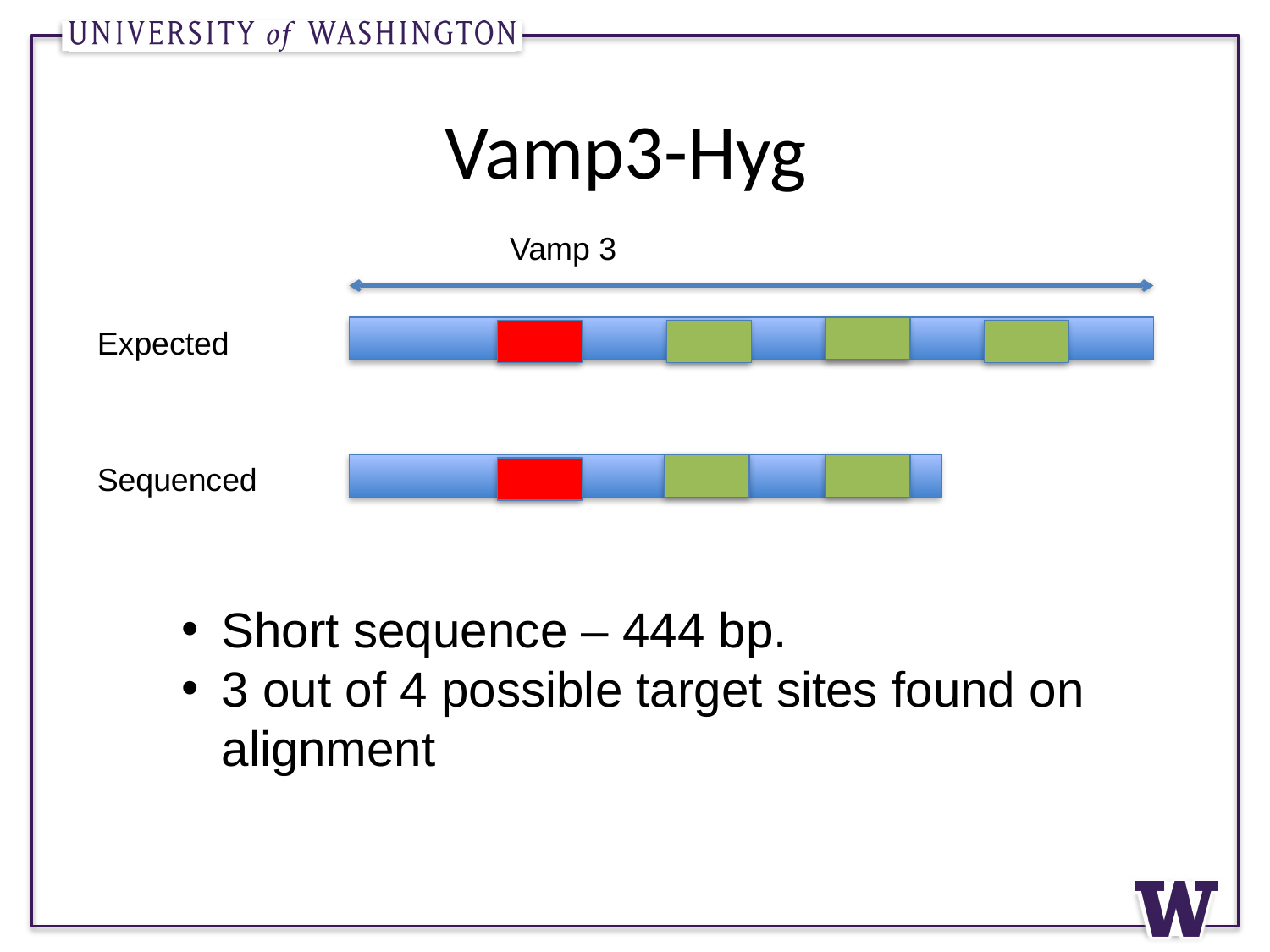

# Vamp3-Hyg
Vamp 3
Expected

Sequenced

Short sequence – 444 bp.
3 out of 4 possible target sites found on alignment